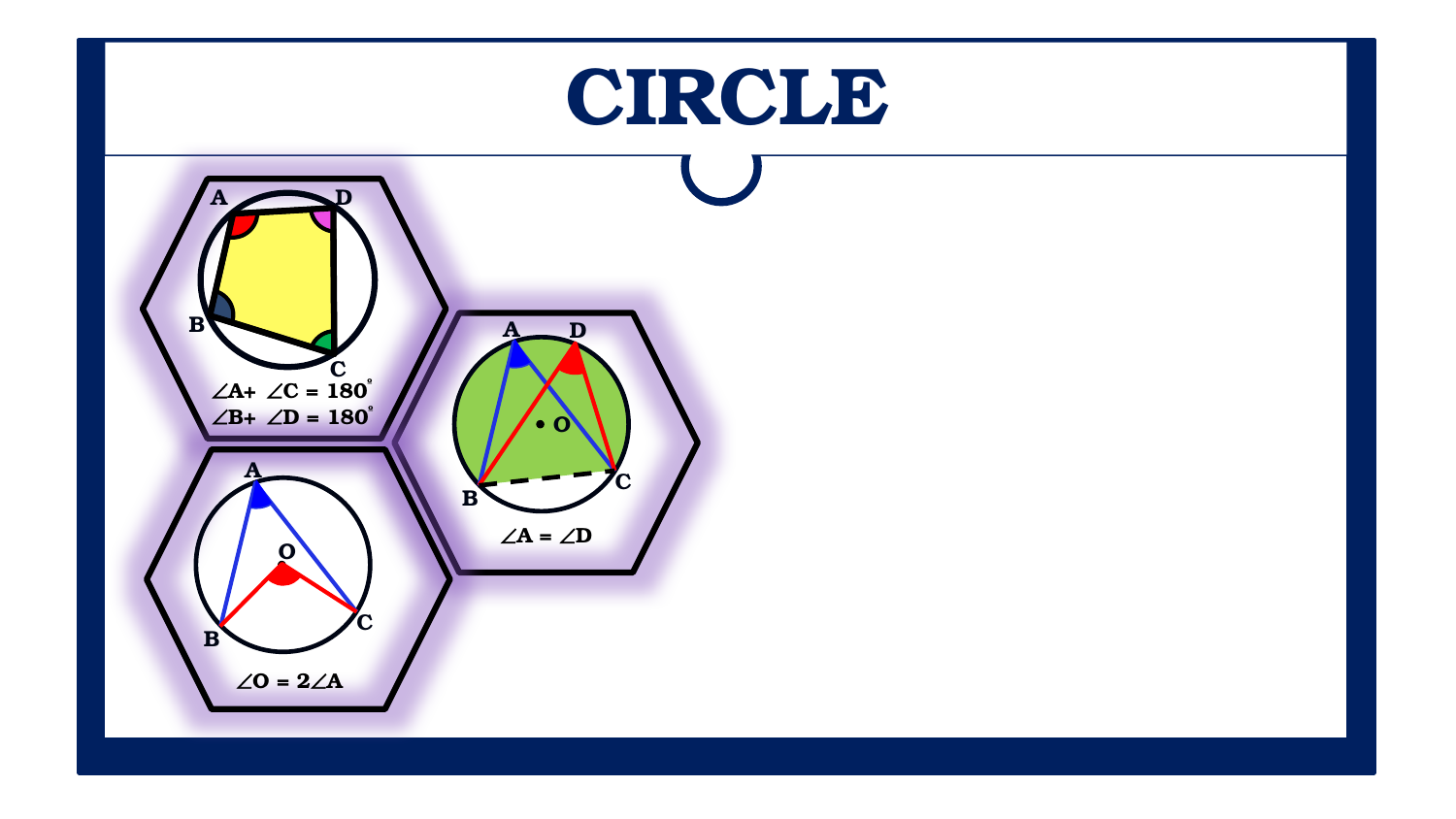

CIRCLE
A
D

B

C

A

O

C
B
D

∠A+ ∠C = 180º
∠B+ ∠D = 180º
A

O

C
B

∠A = ∠D
∠O = 2∠A